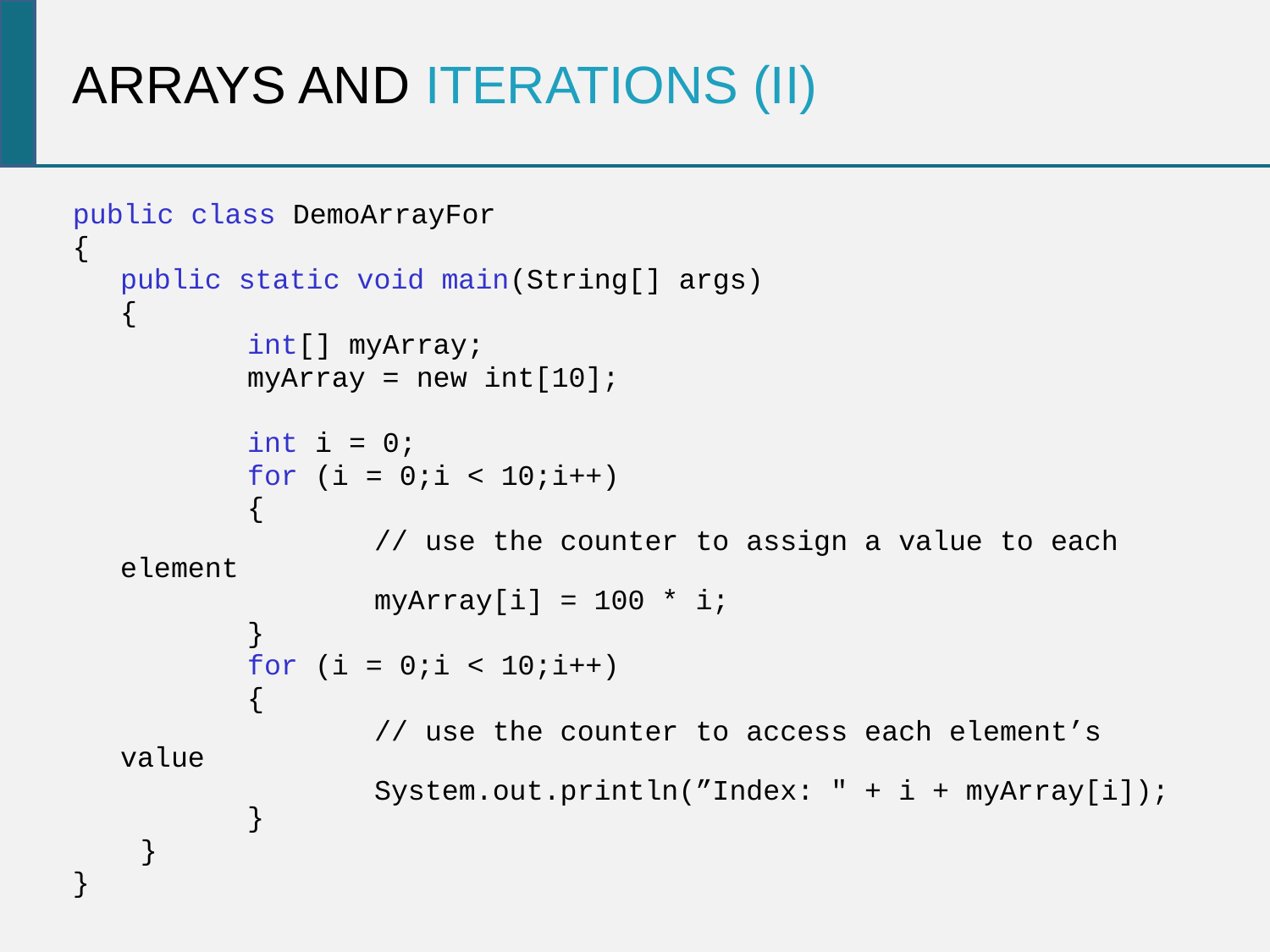

Arrays and iterations (ii)
public class DemoArrayFor
{
	public static void main(String[] args)
	{
        	int[] myArray;
       	myArray = new int[10];

		int i = 0;
		for (i = 0;i < 10;i++)
		{
			// use the counter to assign a value to each element
        		myArray[i] = 100 * i;
		}
		for (i = 0;i < 10;i++)
		{
			// use the counter to access each element’s value
			System.out.println(”Index: " + i + myArray[i]); 	}
    }
}